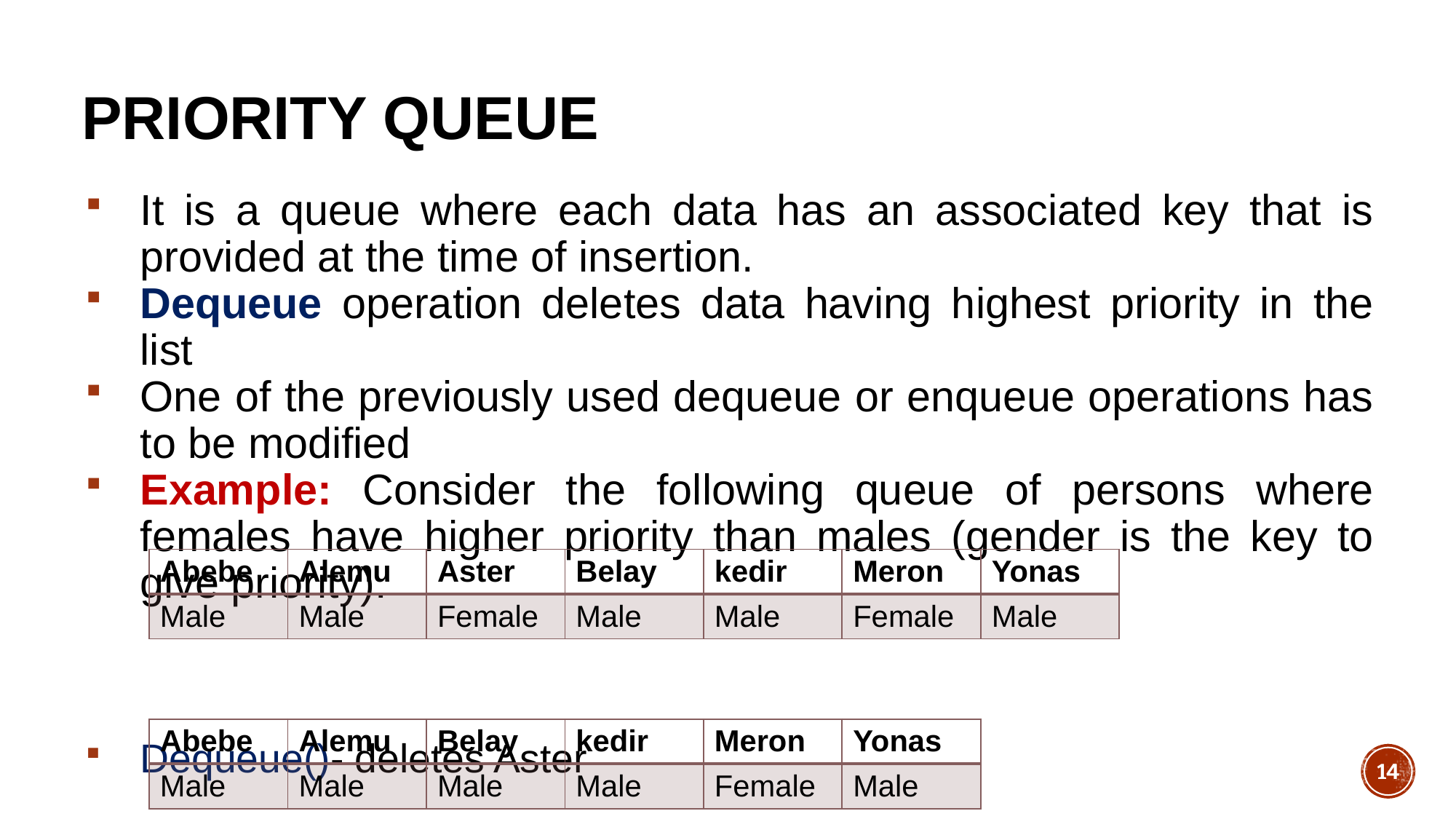

# Priority Queue
It is a queue where each data has an associated key that is provided at the time of insertion.
Dequeue operation deletes data having highest priority in the list
One of the previously used dequeue or enqueue operations has to be modified
Example: Consider the following queue of persons where females have higher priority than males (gender is the key to give priority).

Dequeue()- deletes Aster

| Abebe | Alemu | Aster | Belay | kedir | Meron | Yonas |
| --- | --- | --- | --- | --- | --- | --- |
| Male | Male | Female | Male | Male | Female | Male |
| Abebe | Alemu | Belay | kedir | Meron | Yonas |
| --- | --- | --- | --- | --- | --- |
| Male | Male | Male | Male | Female | Male |
14